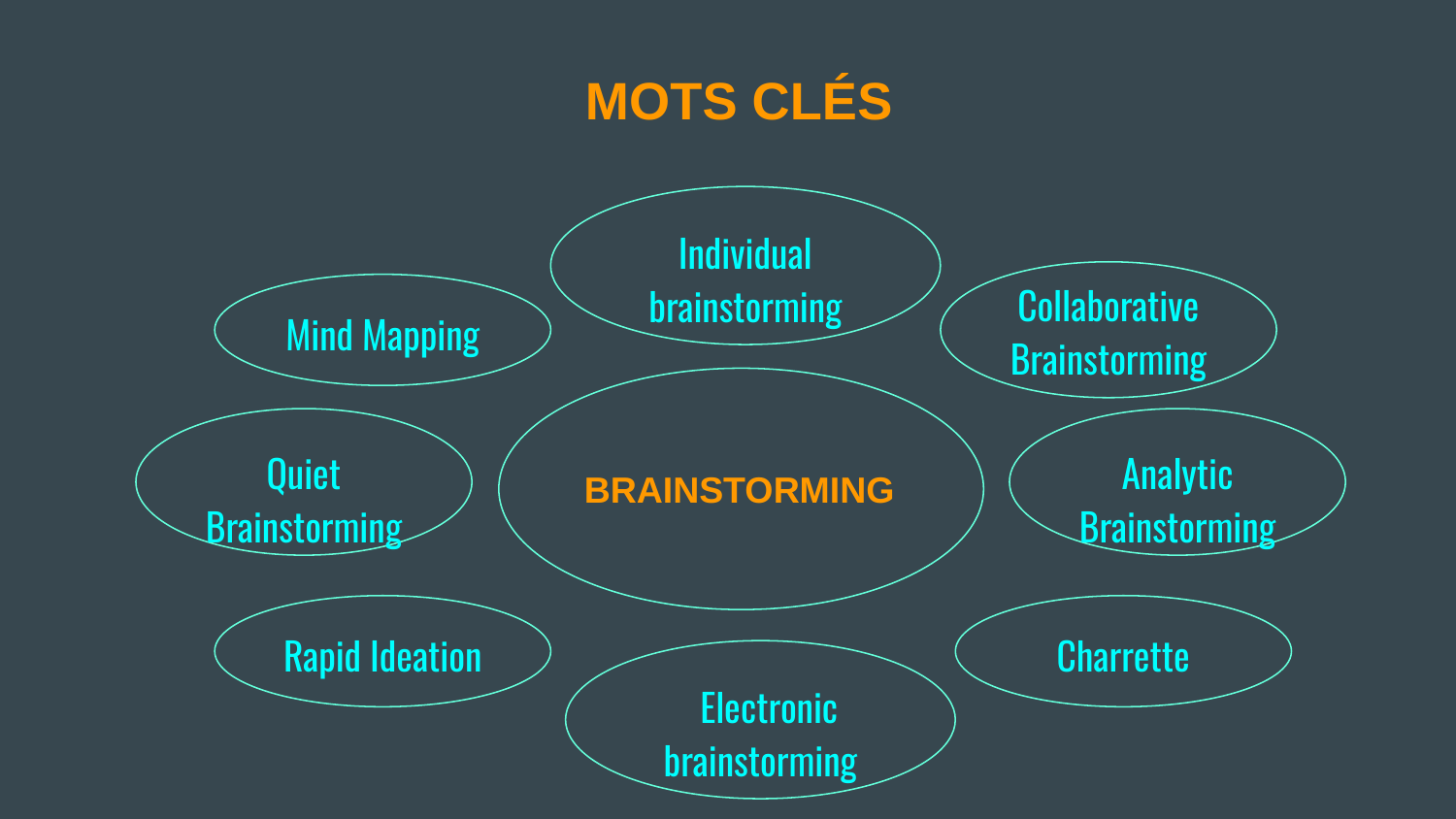

MOTS CLÉS
Individual brainstorming

Collaborative Brainstorming
Mind Mapping

BRAINSTORMING
Quiet Brainstorming

Analytic Brainstorming

Rapid Ideation
Charrette
  Electronic brainstorming